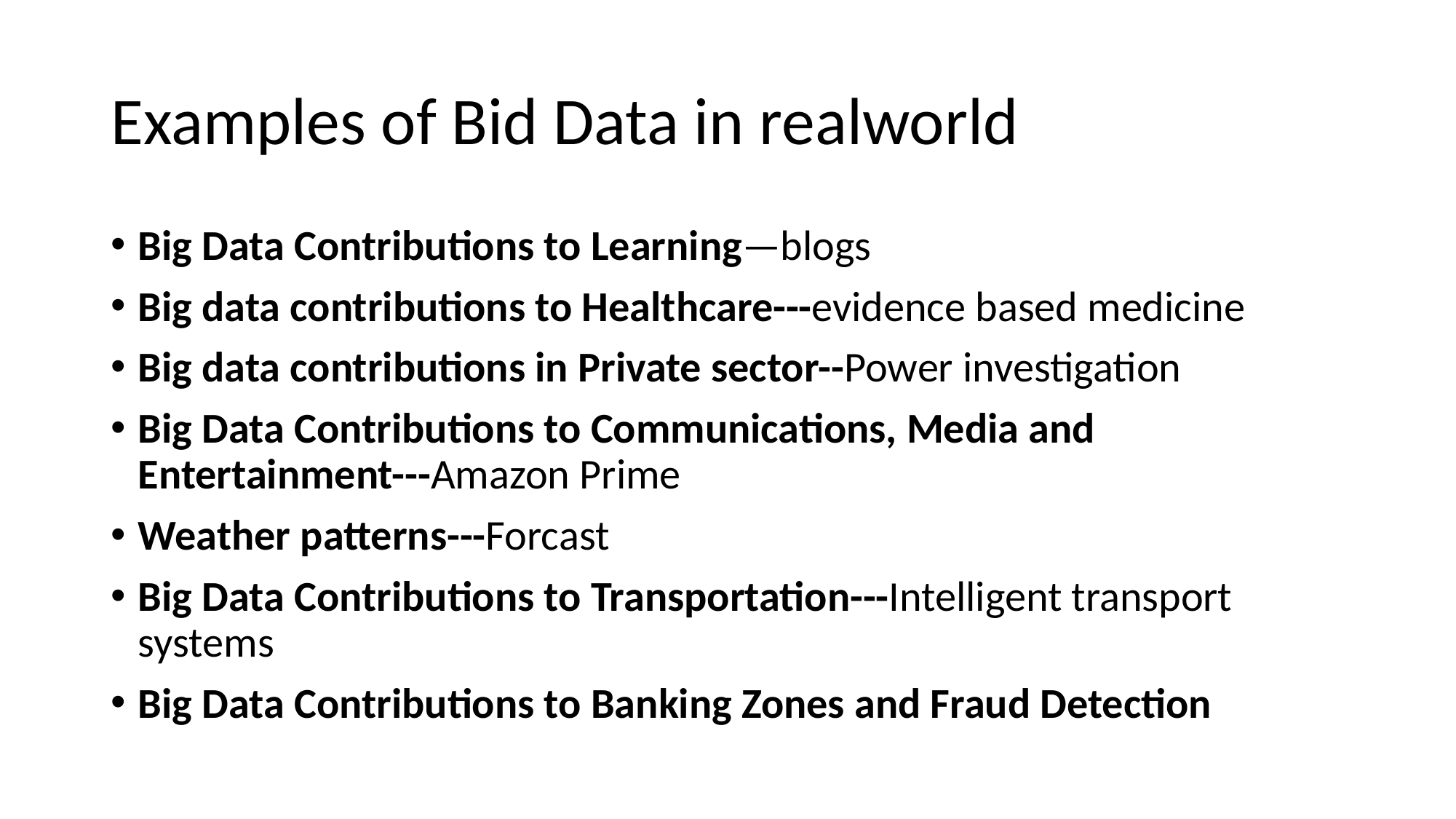

# Examples of Bid Data in realworld
Big Data Contributions to Learning—blogs
Big data contributions to Healthcare---evidence based medicine
Big data contributions in Private sector--Power investigation
Big Data Contributions to Communications, Media and Entertainment---Amazon Prime
Weather patterns---Forcast
Big Data Contributions to Transportation---Intelligent transport systems
Big Data Contributions to Banking Zones and Fraud Detection